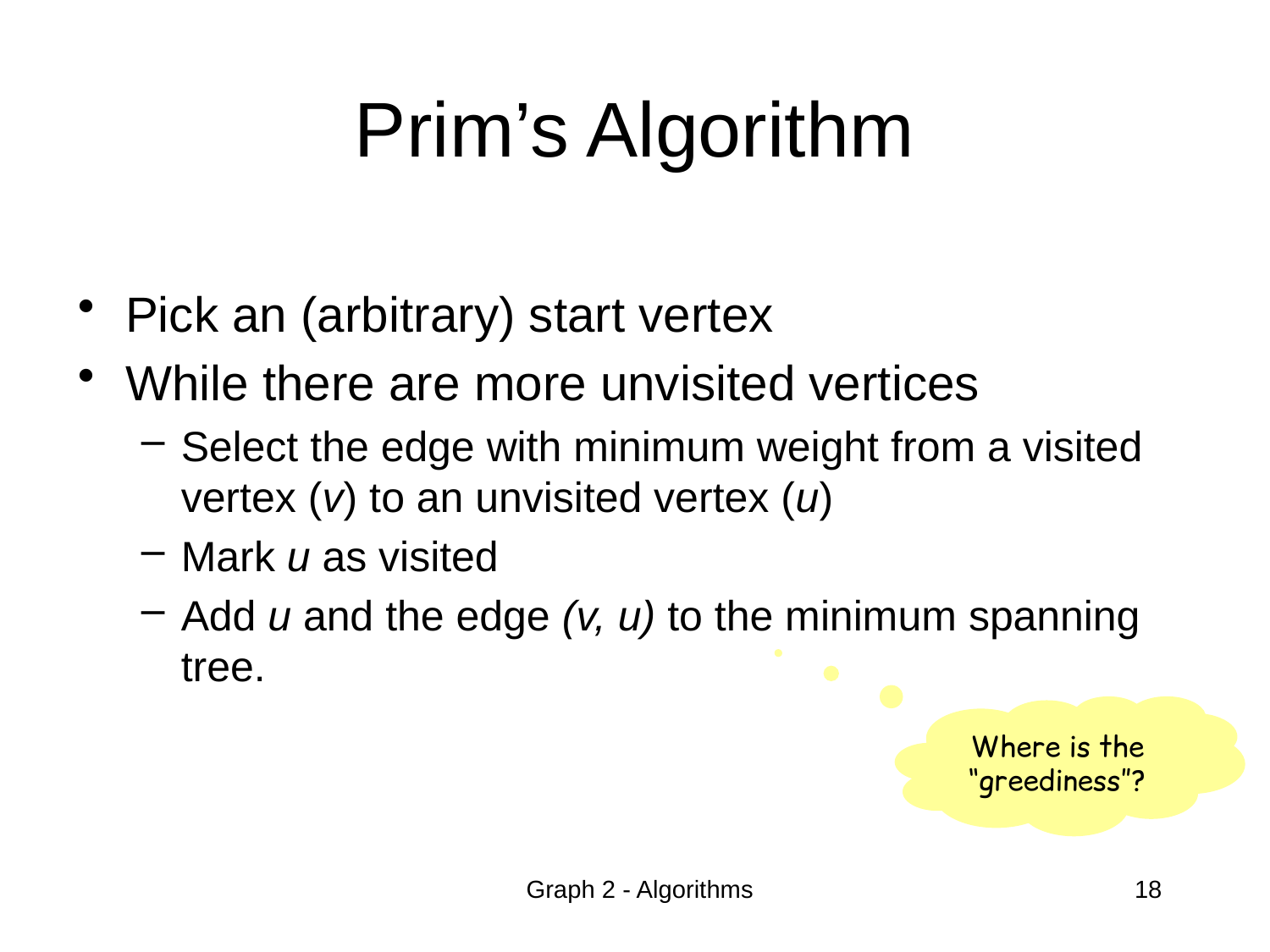

# Prim’s Algorithm
Pick an (arbitrary) start vertex
While there are more unvisited vertices
Select the edge with minimum weight from a visited vertex (v) to an unvisited vertex (u)
Mark u as visited
Add u and the edge (v, u) to the minimum spanning tree.
Where is the “greediness”?

Graph 2 - Algorithms
18